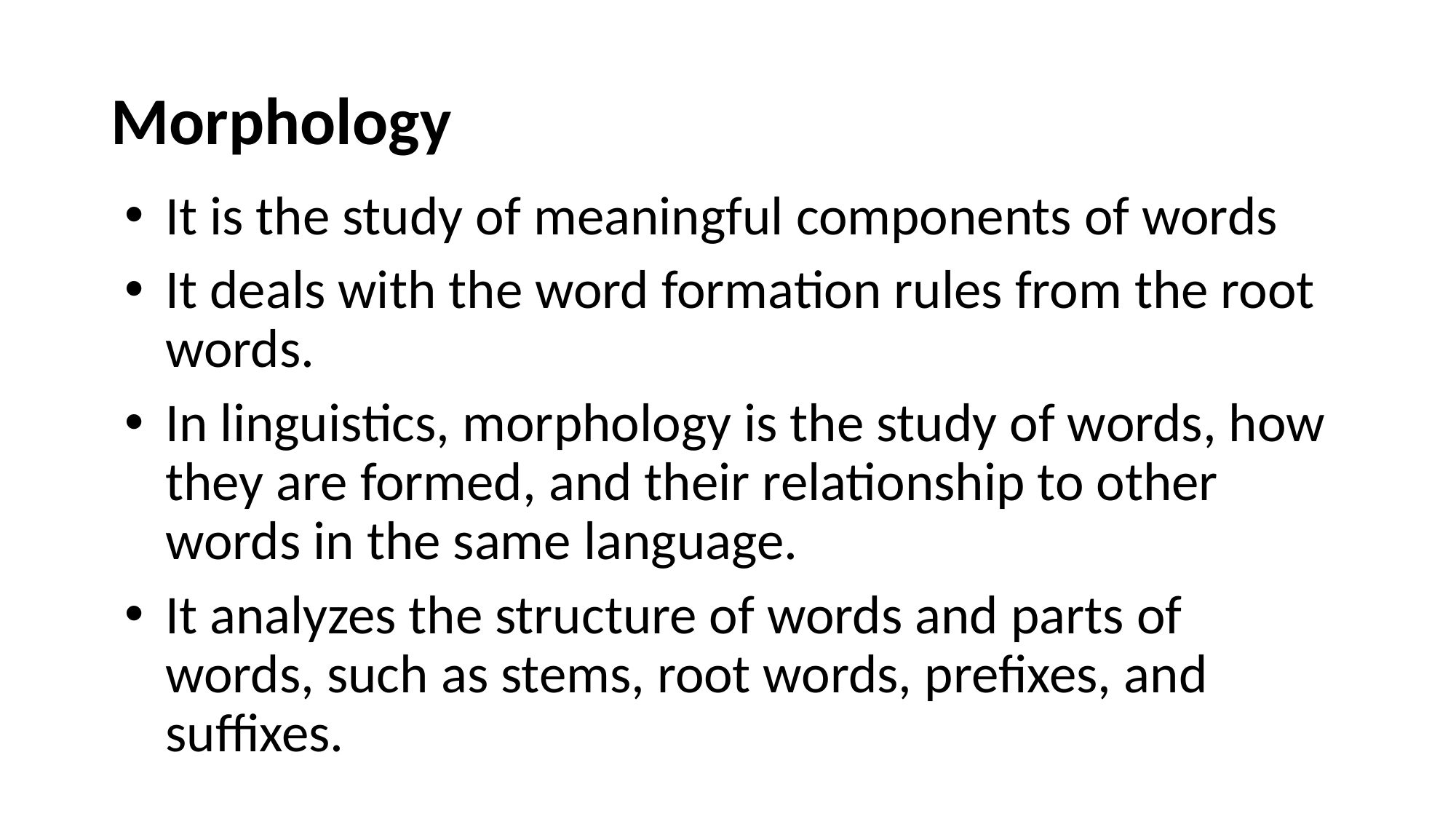

# Morphology
It is the study of meaningful components of words
It deals with the word formation rules from the root words.
In linguistics, morphology is the study of words, how they are formed, and their relationship to other words in the same language.
It analyzes the structure of words and parts of words, such as stems, root words, prefixes, and suffixes.